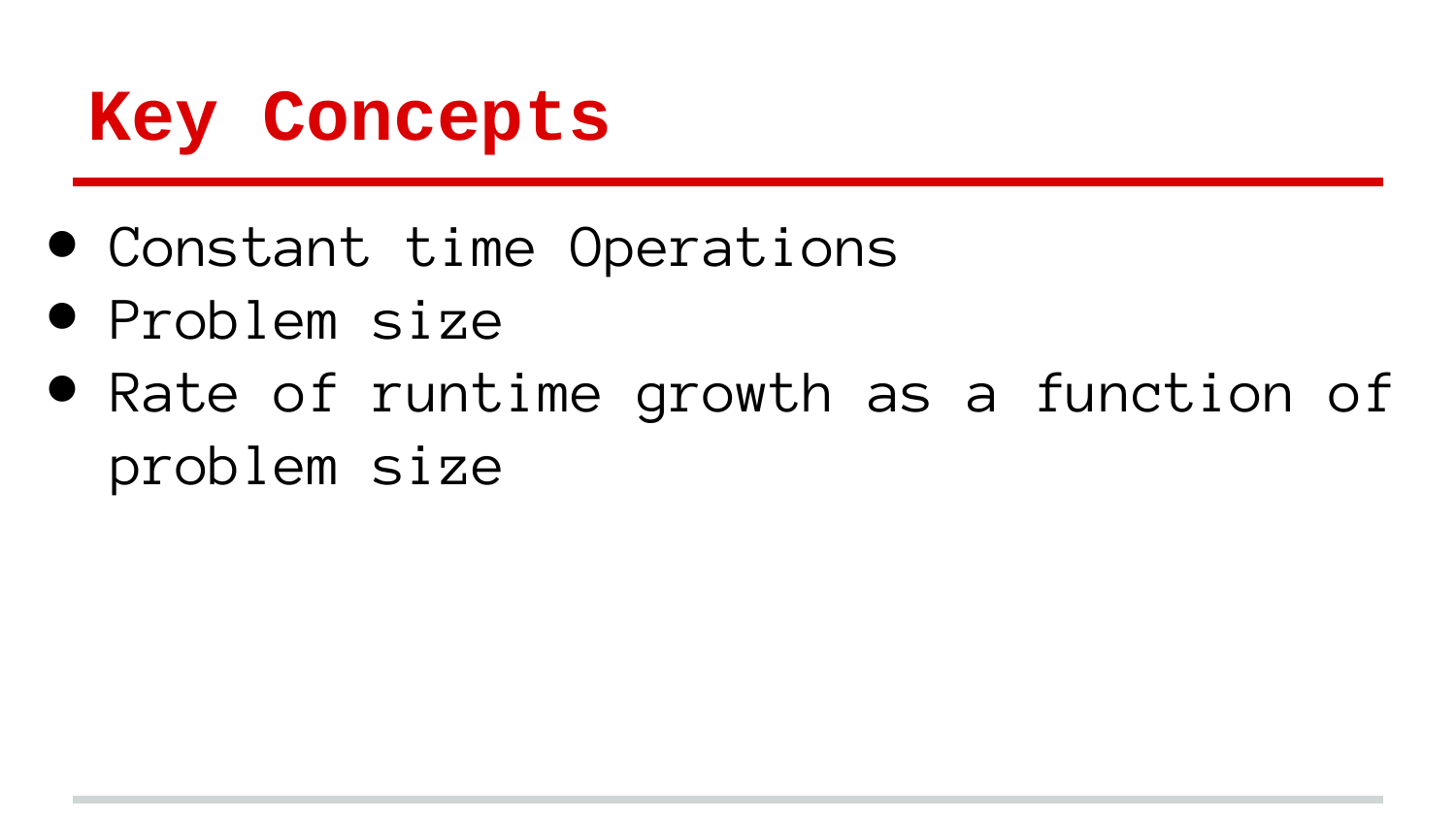

# Key Concepts
Constant time Operations
Problem size
Rate of runtime growth as a function of problem size